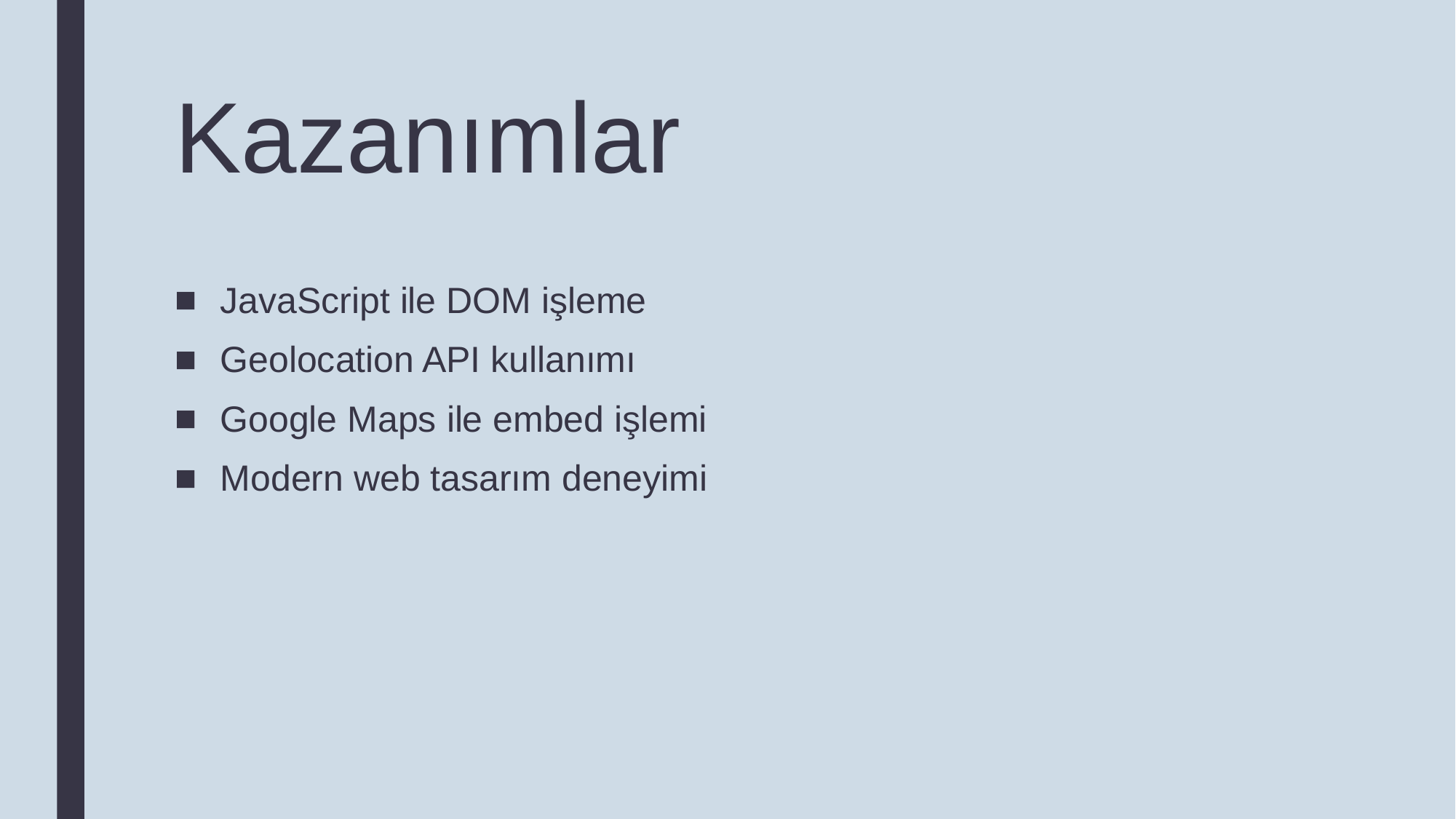

# Kazanımlar
JavaScript ile DOM işleme
Geolocation API kullanımı
Google Maps ile embed işlemi
Modern web tasarım deneyimi